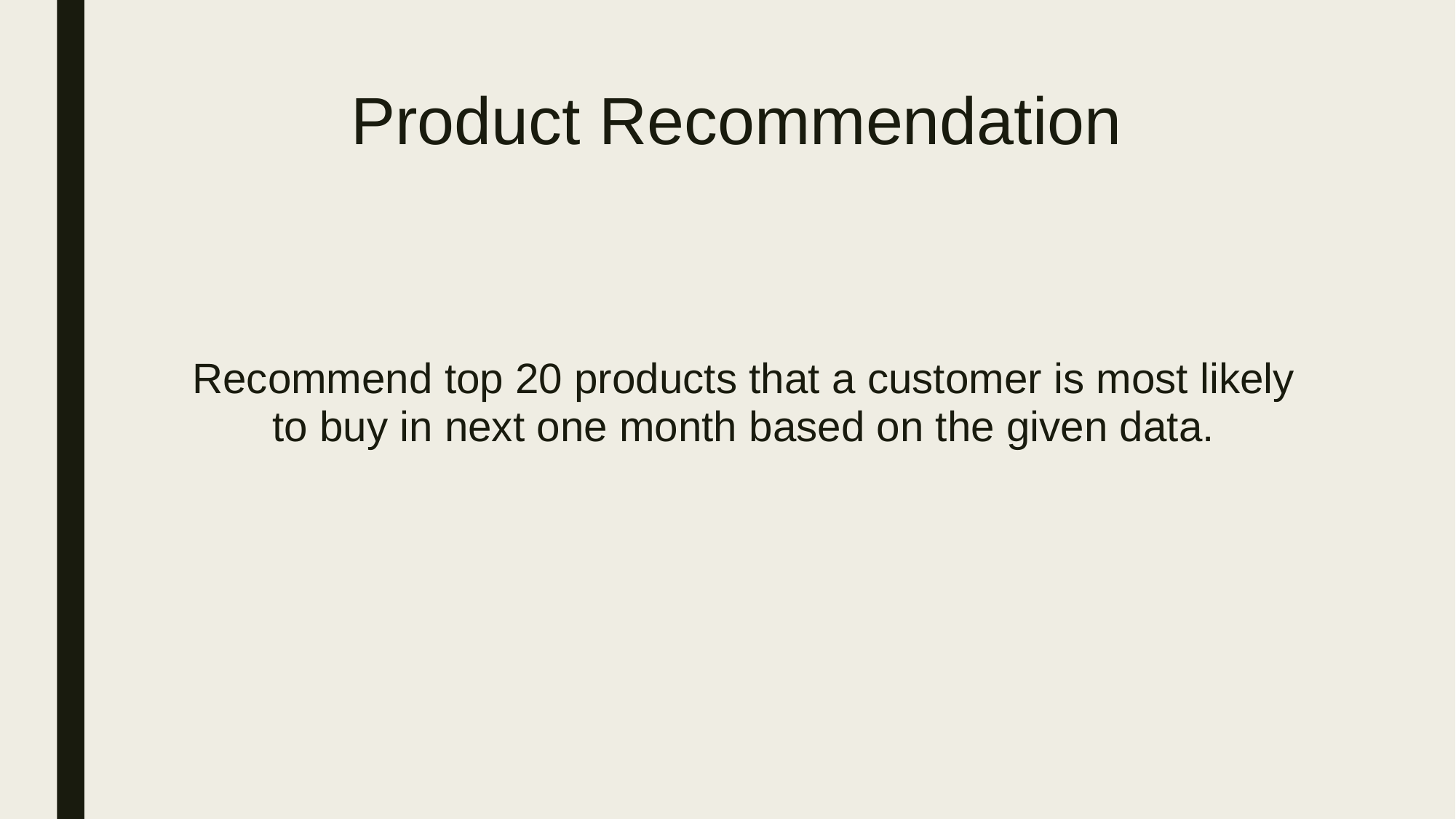

# Product Recommendation
Recommend top 20 products that a customer is most likely to buy in next one month based on the given data.